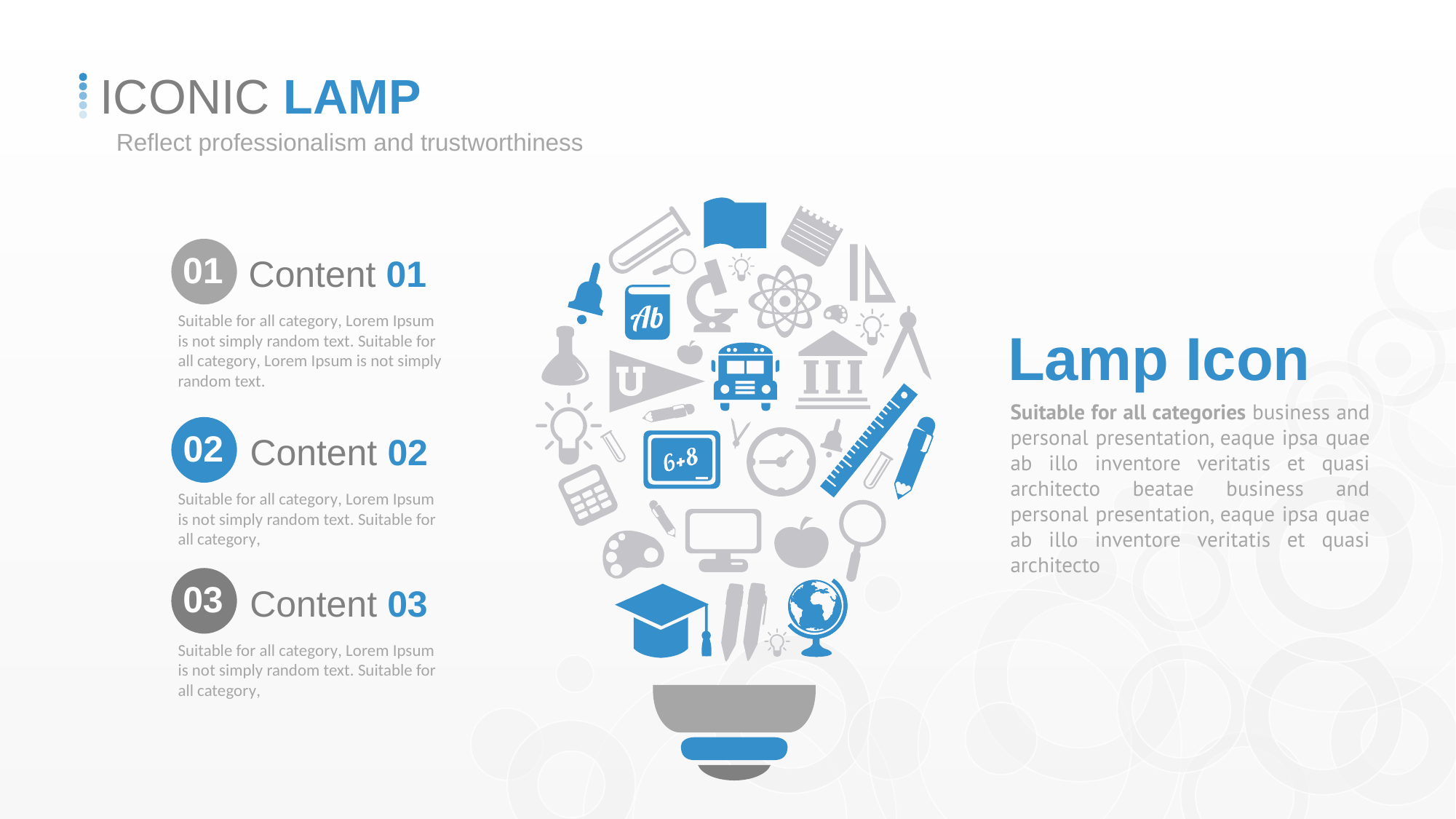

ICONIC LAMP
Reflect professionalism and trustworthiness

01

Content 01

Suitable for all category, Lorem Ipsum is not simply random text. Suitable for all category, Lorem Ipsum is not simply random text.

Lamp Icon

Suitable for all categories business and personal presentation, eaque ipsa quae ab illo inventore veritatis et quasi architecto beatae business and personal presentation, eaque ipsa quae ab illo inventore veritatis et quasi architecto

02

Content 02

Suitable for all category, Lorem Ipsum is not simply random text. Suitable for all category,

03
Content 03

Suitable for all category, Lorem Ipsum is not simply random text. Suitable for all category,